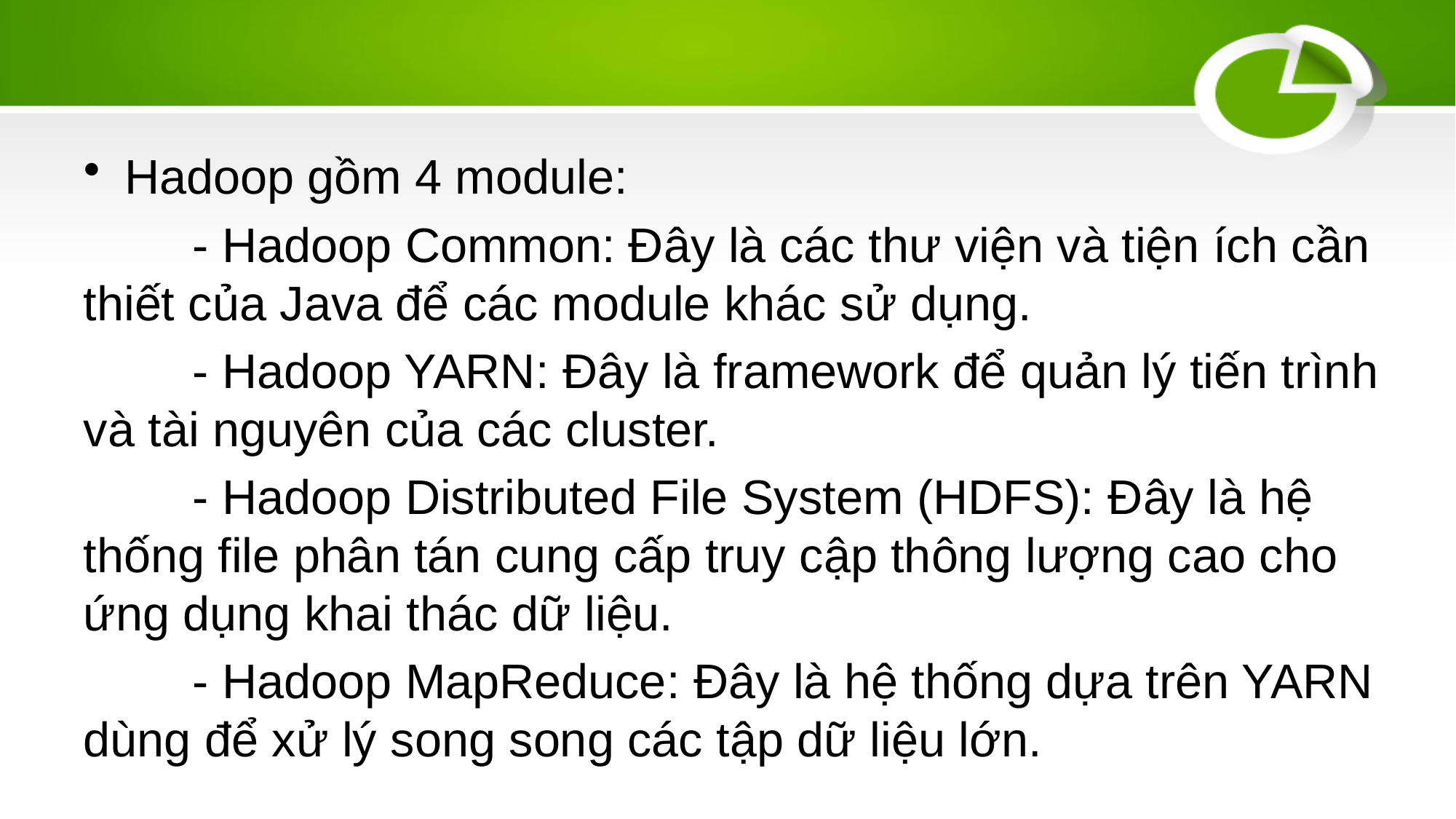

#
Hadoop gồm 4 module:
	- Hadoop Common: Đây là các thư viện và tiện ích cần thiết của Java để các module khác sử dụng.
	- Hadoop YARN: Đây là framework để quản lý tiến trình và tài nguyên của các cluster.
	- Hadoop Distributed File System (HDFS): Đây là hệ thống file phân tán cung cấp truy cập thông lượng cao cho ứng dụng khai thác dữ liệu.
	- Hadoop MapReduce: Đây là hệ thống dựa trên YARN dùng để xử lý song song các tập dữ liệu lớn.